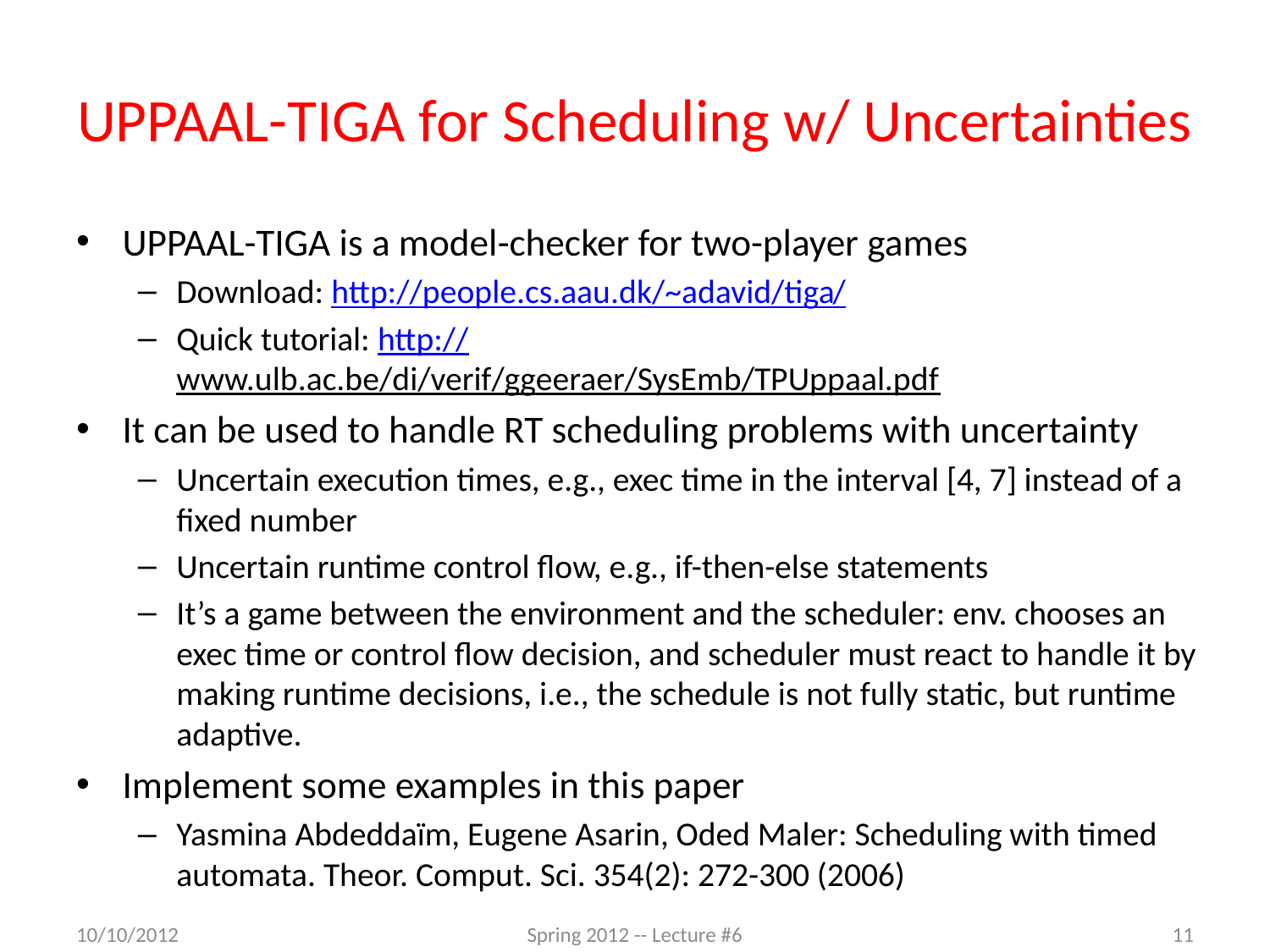

# UPPAAL-TIGA for Scheduling w/ Uncertainties
UPPAAL-TIGA is a model-checker for two-player games
Download: http://people.cs.aau.dk/~adavid/tiga/
Quick tutorial: http://www.ulb.ac.be/di/verif/ggeeraer/SysEmb/TPUppaal.pdf
It can be used to handle RT scheduling problems with uncertainty
Uncertain execution times, e.g., exec time in the interval [4, 7] instead of a fixed number
Uncertain runtime control flow, e.g., if-then-else statements
It’s a game between the environment and the scheduler: env. chooses an exec time or control flow decision, and scheduler must react to handle it by making runtime decisions, i.e., the schedule is not fully static, but runtime adaptive.
Implement some examples in this paper
Yasmina Abdeddaïm, Eugene Asarin, Oded Maler: Scheduling with timed automata. Theor. Comput. Sci. 354(2): 272-300 (2006)
10/10/2012
Spring 2012 -- Lecture #6
11